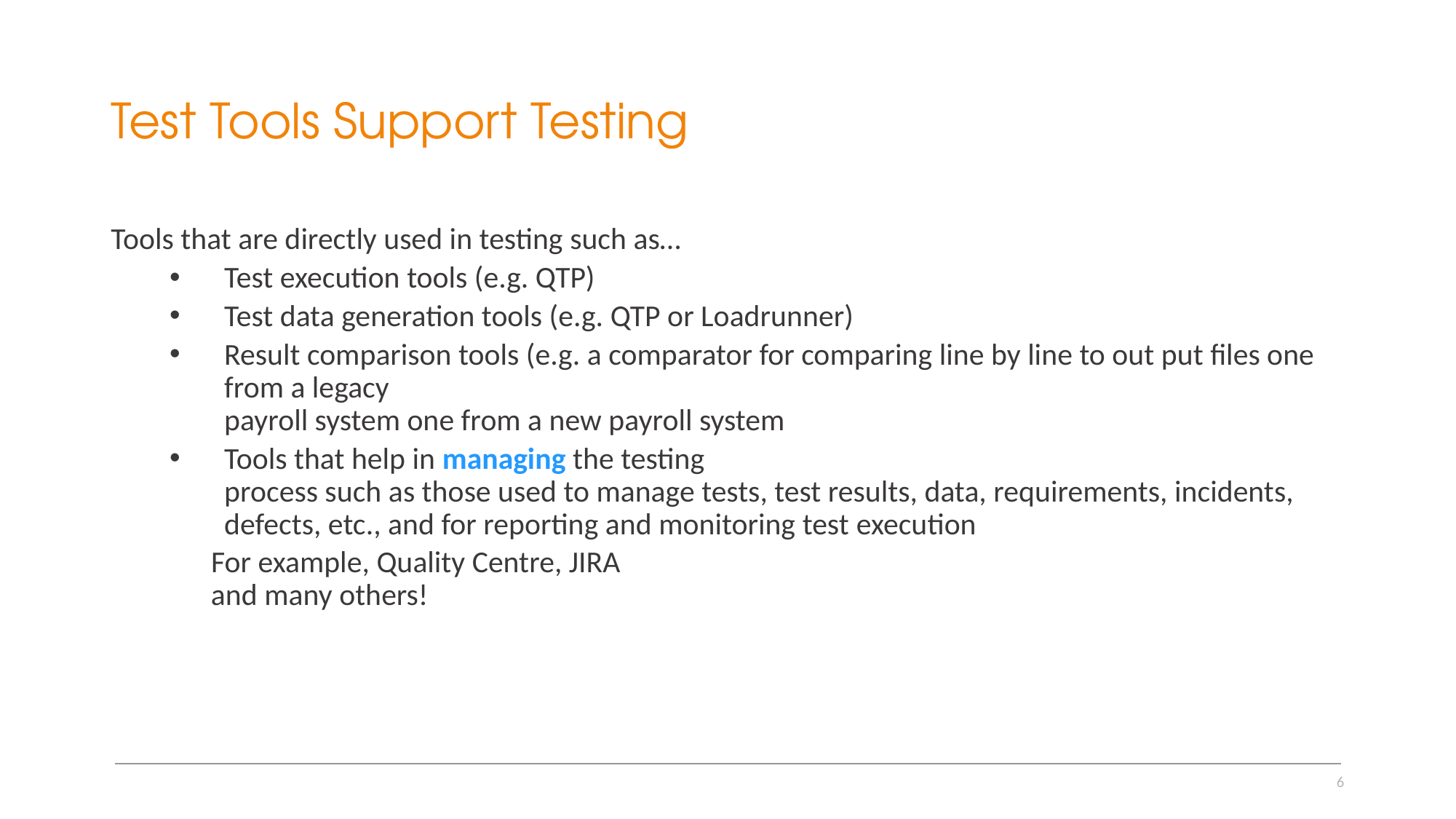

# Test Tools Support Testing
Tools that are directly used in testing such as…
Test execution tools (e.g. QTP)
Test data generation tools (e.g. QTP or Loadrunner)
Result comparison tools (e.g. a comparator for comparing line by line to out put files one from a legacy
payroll system one from a new payroll system
Tools that help in managing the testing
process such as those used to manage tests, test results, data, requirements, incidents, defects, etc., and for reporting and monitoring test execution
      For example, Quality Centre, JIRA
      and many others!

6